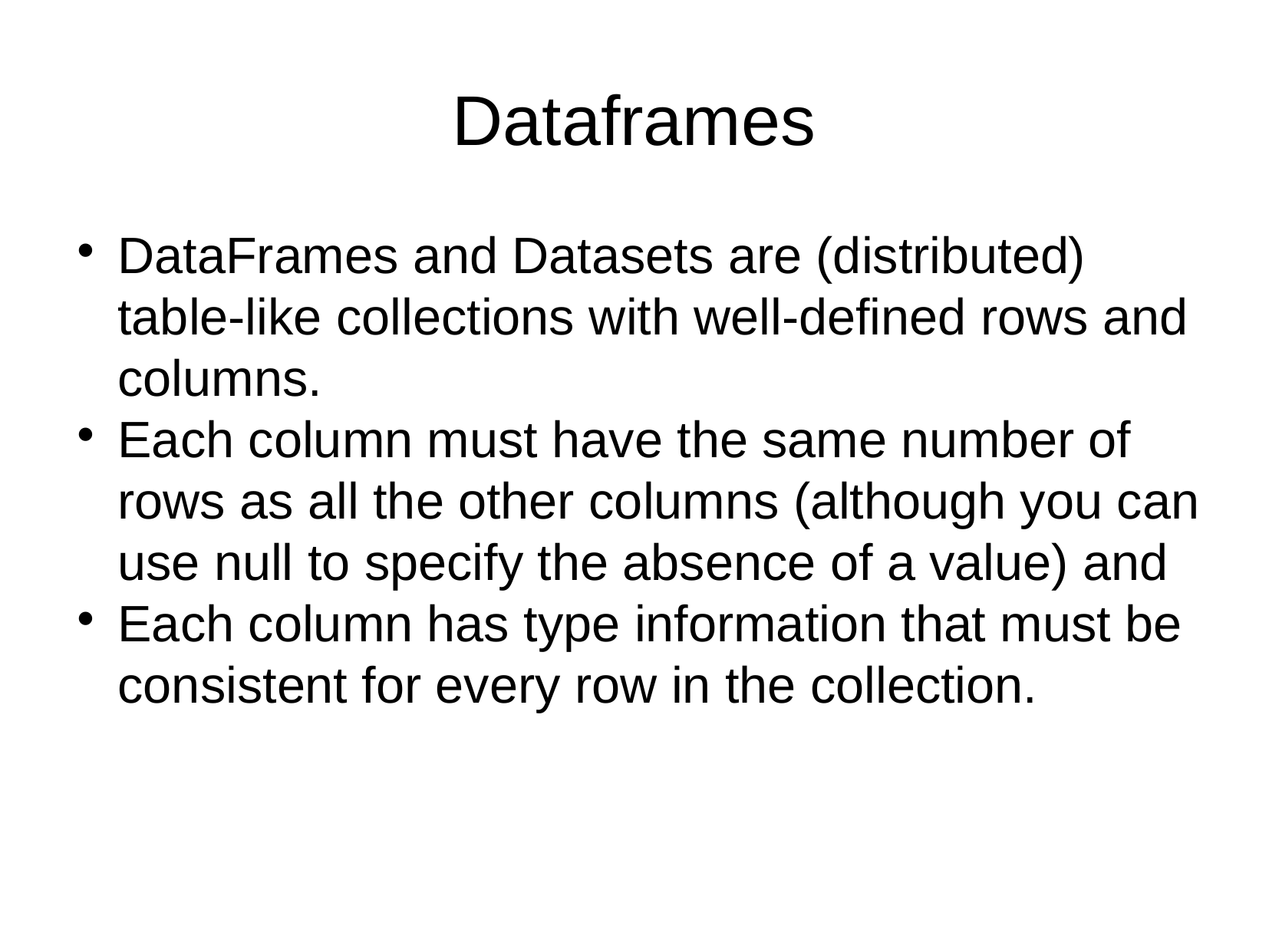

Dataframes
DataFrames and Datasets are (distributed) table-like collections with well-defined rows and columns.
Each column must have the same number of rows as all the other columns (although you can use null to specify the absence of a value) and
Each column has type information that must be consistent for every row in the collection.